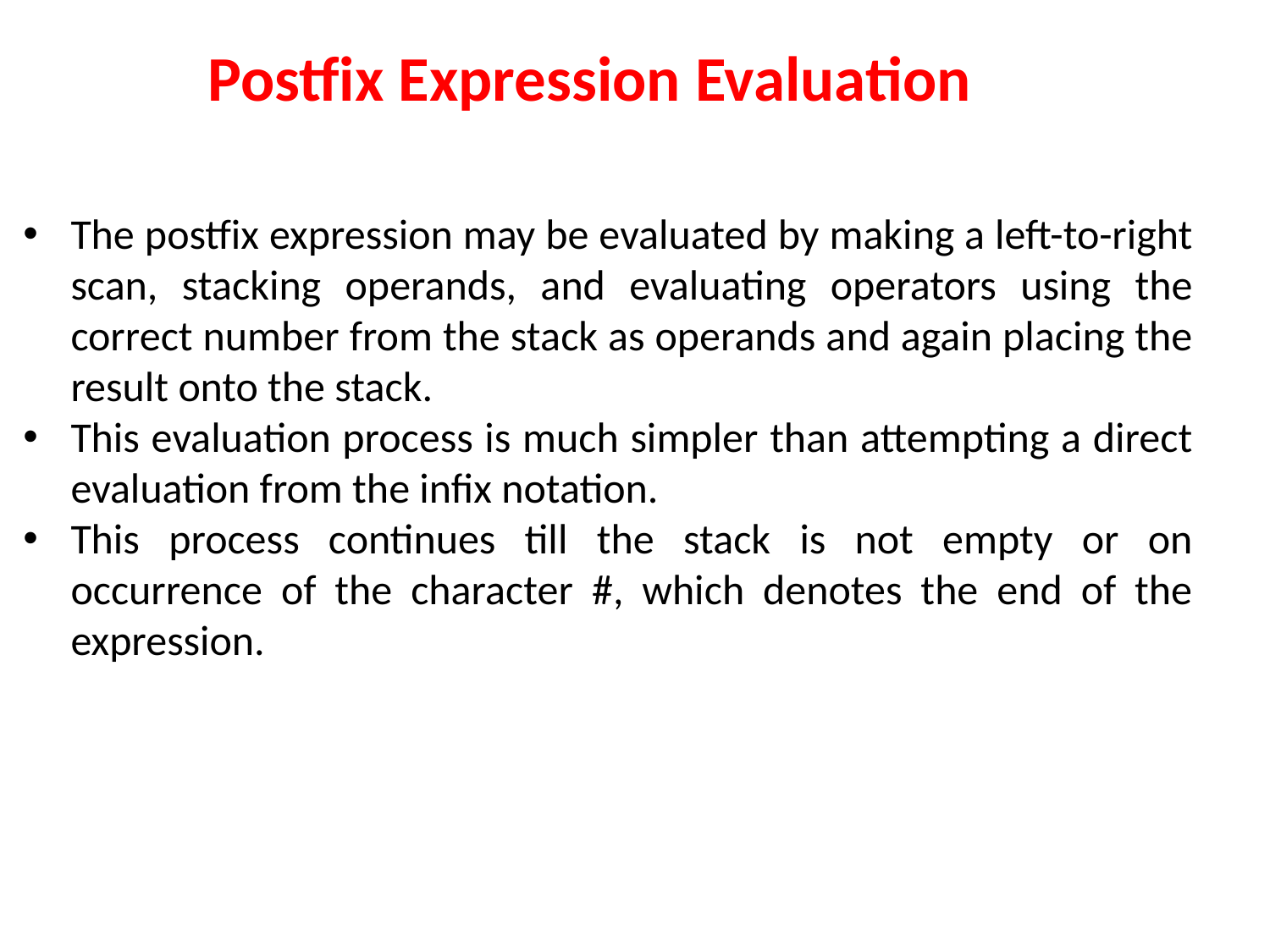

Postfix Expression Evaluation
The postfix expression may be evaluated by making a left-to-right scan, stacking operands, and evaluating operators using the correct number from the stack as operands and again placing the result onto the stack.
This evaluation process is much simpler than attempting a direct evaluation from the infix notation.
This process continues till the stack is not empty or on occurrence of the character #, which denotes the end of the expression.